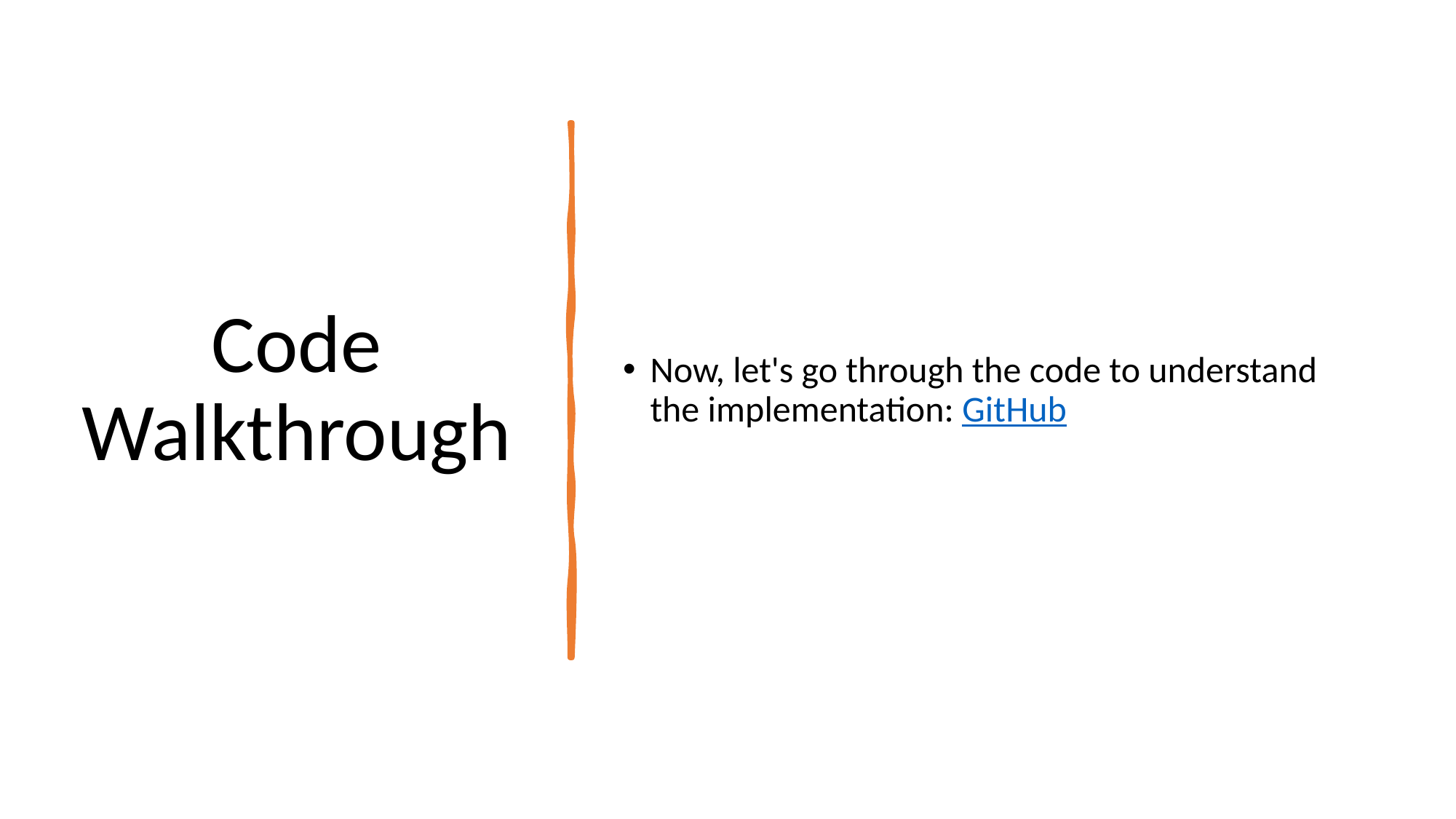

# Code Walkthrough
Now, let's go through the code to understand the implementation: GitHub